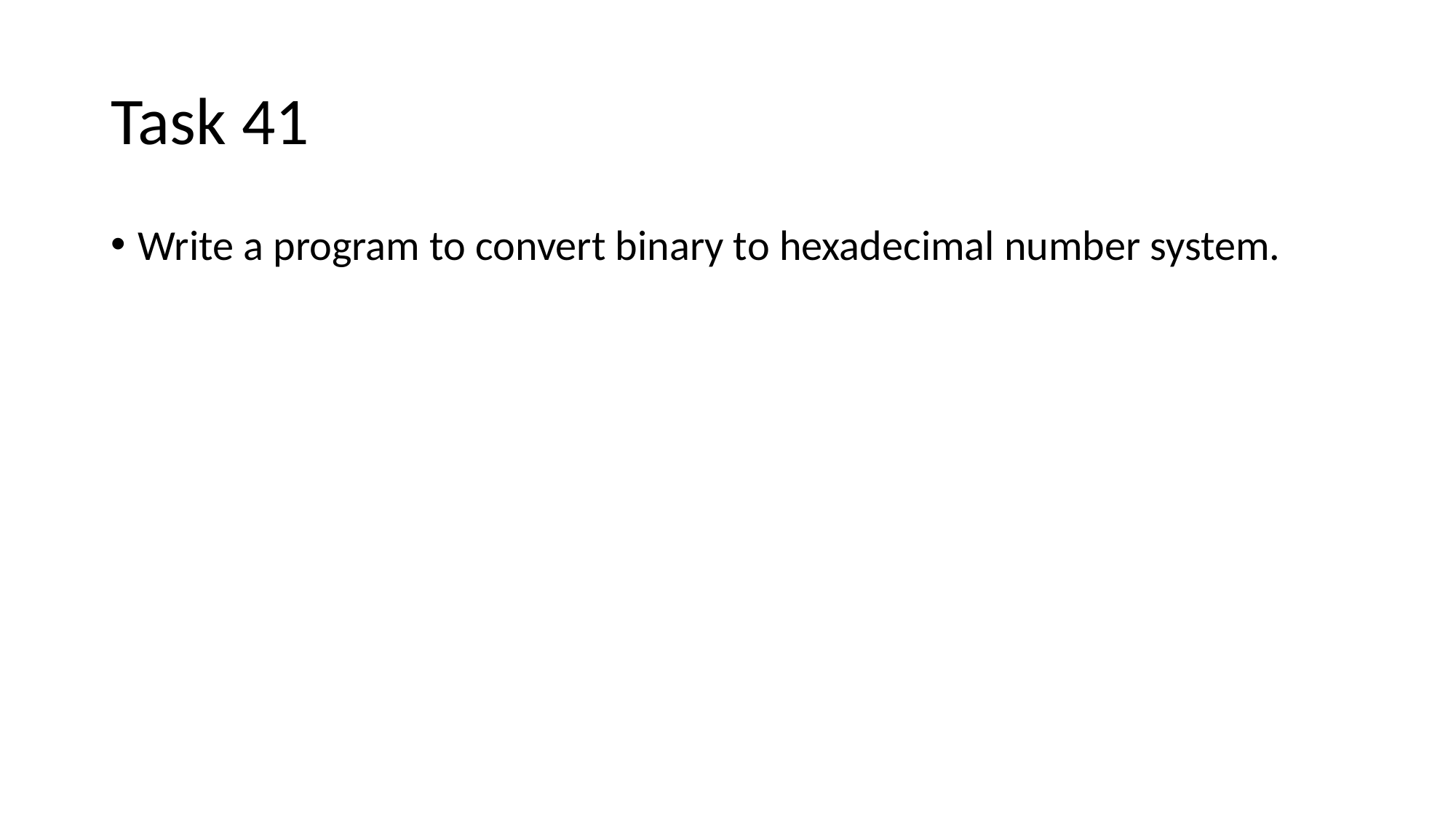

# Task 41
Write a program to convert binary to hexadecimal number system.